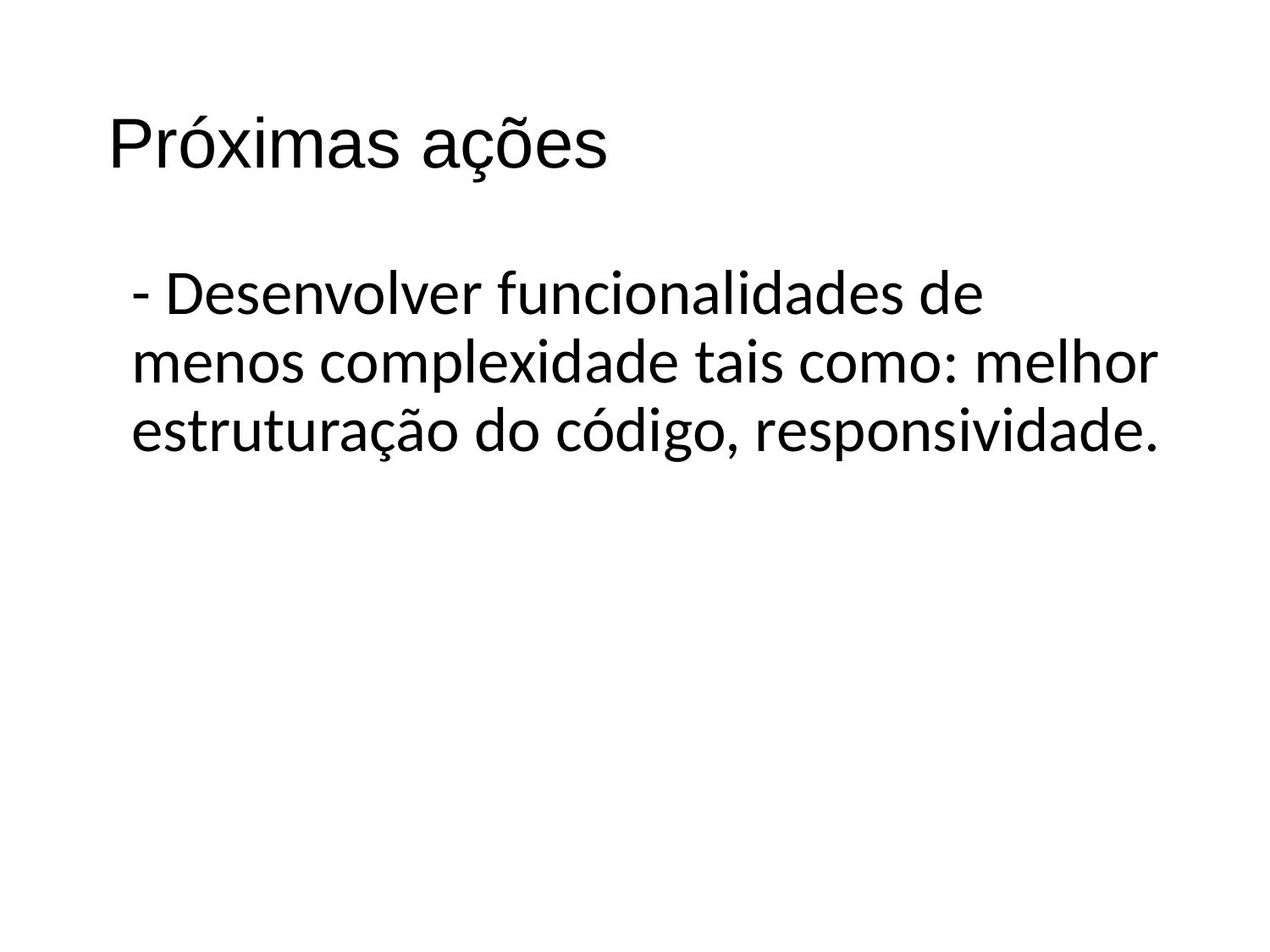

# Próximas ações
	- Desenvolver funcionalidades de menos complexidade tais como: melhor estruturação do código, responsividade.